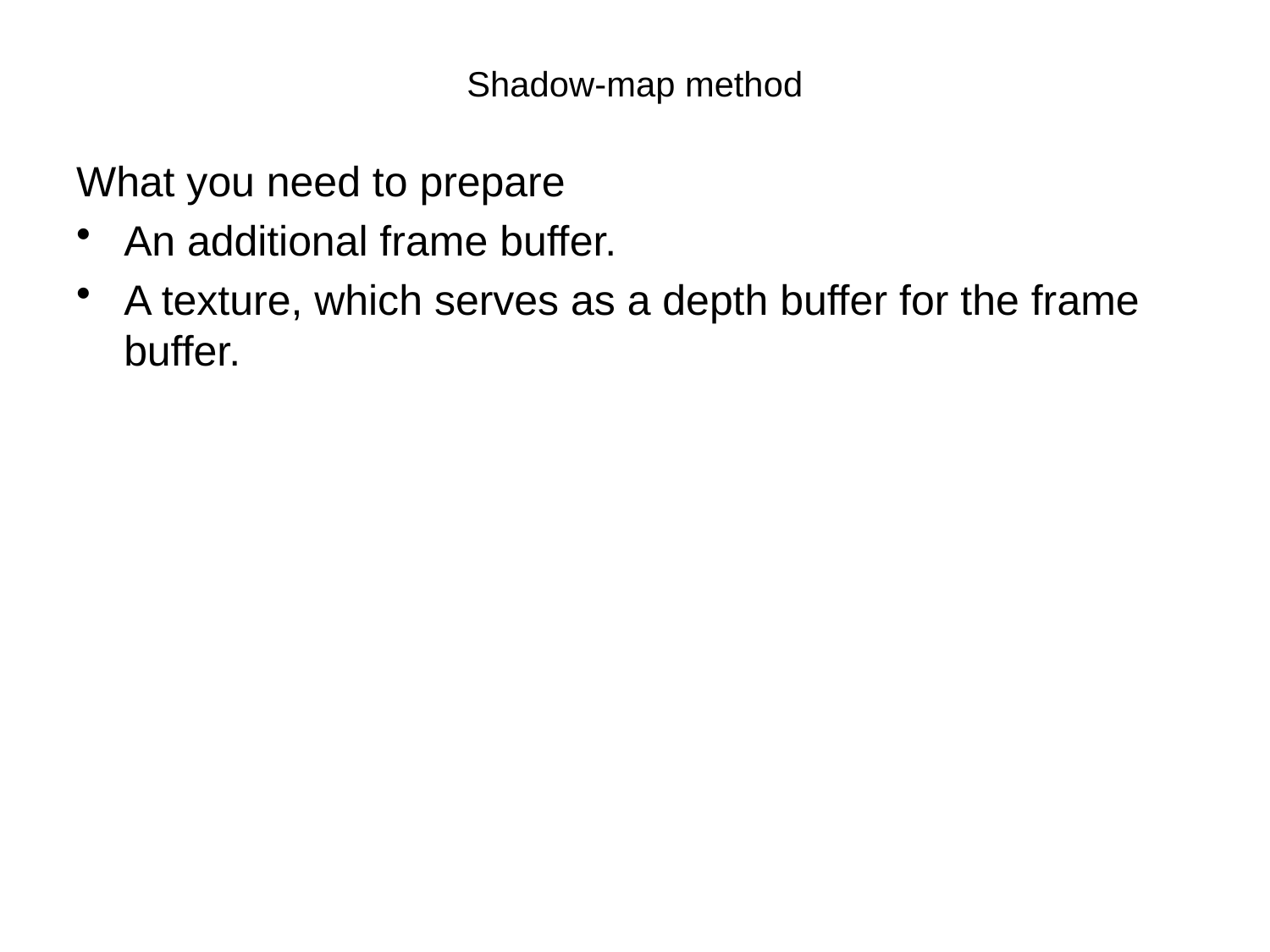

# Shadow-map method
What you need to prepare
An additional frame buffer.
A texture, which serves as a depth buffer for the frame buffer.